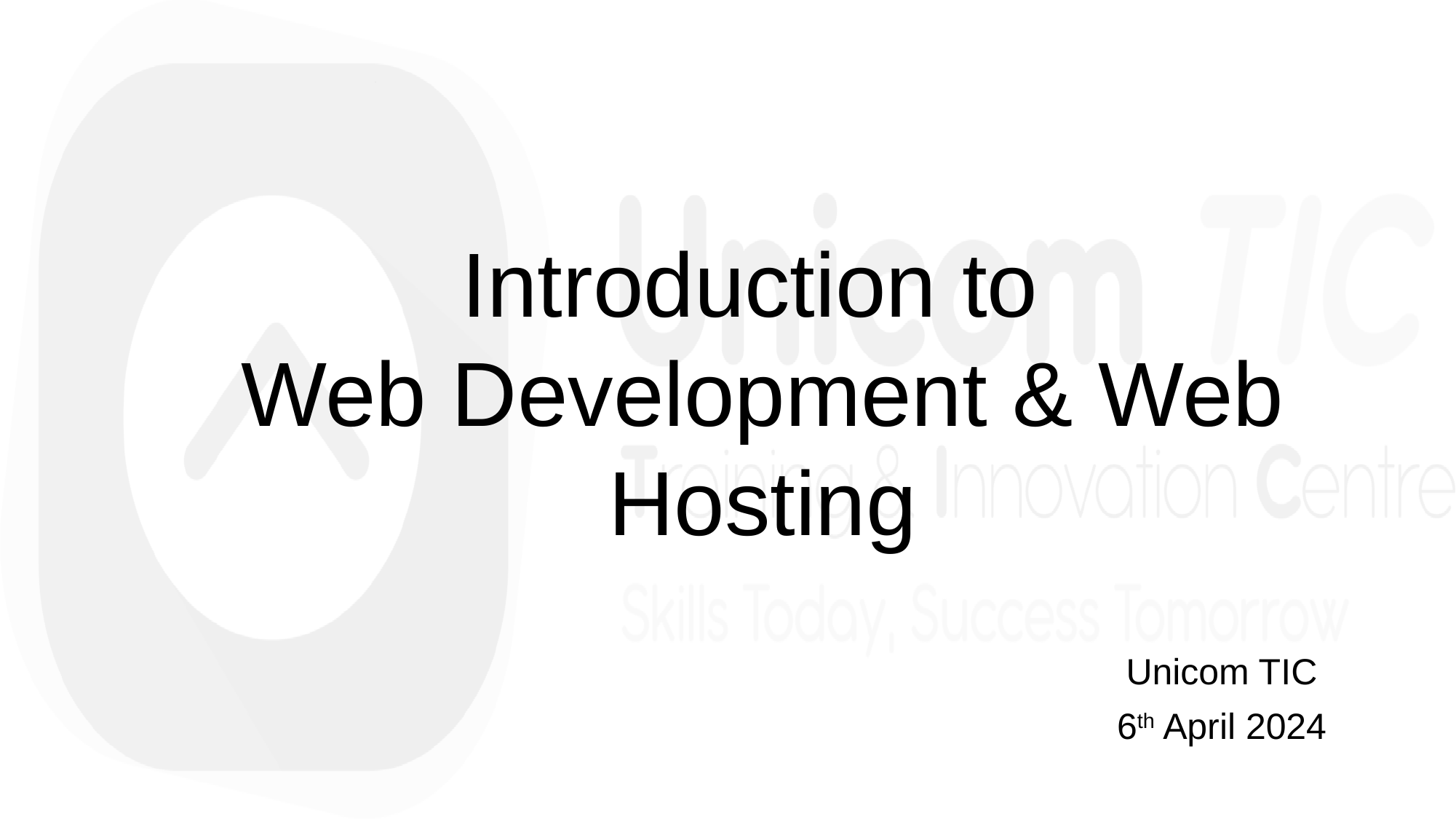

# Introduction to Web Development & Web Hosting
Unicom TIC
6th April 2024